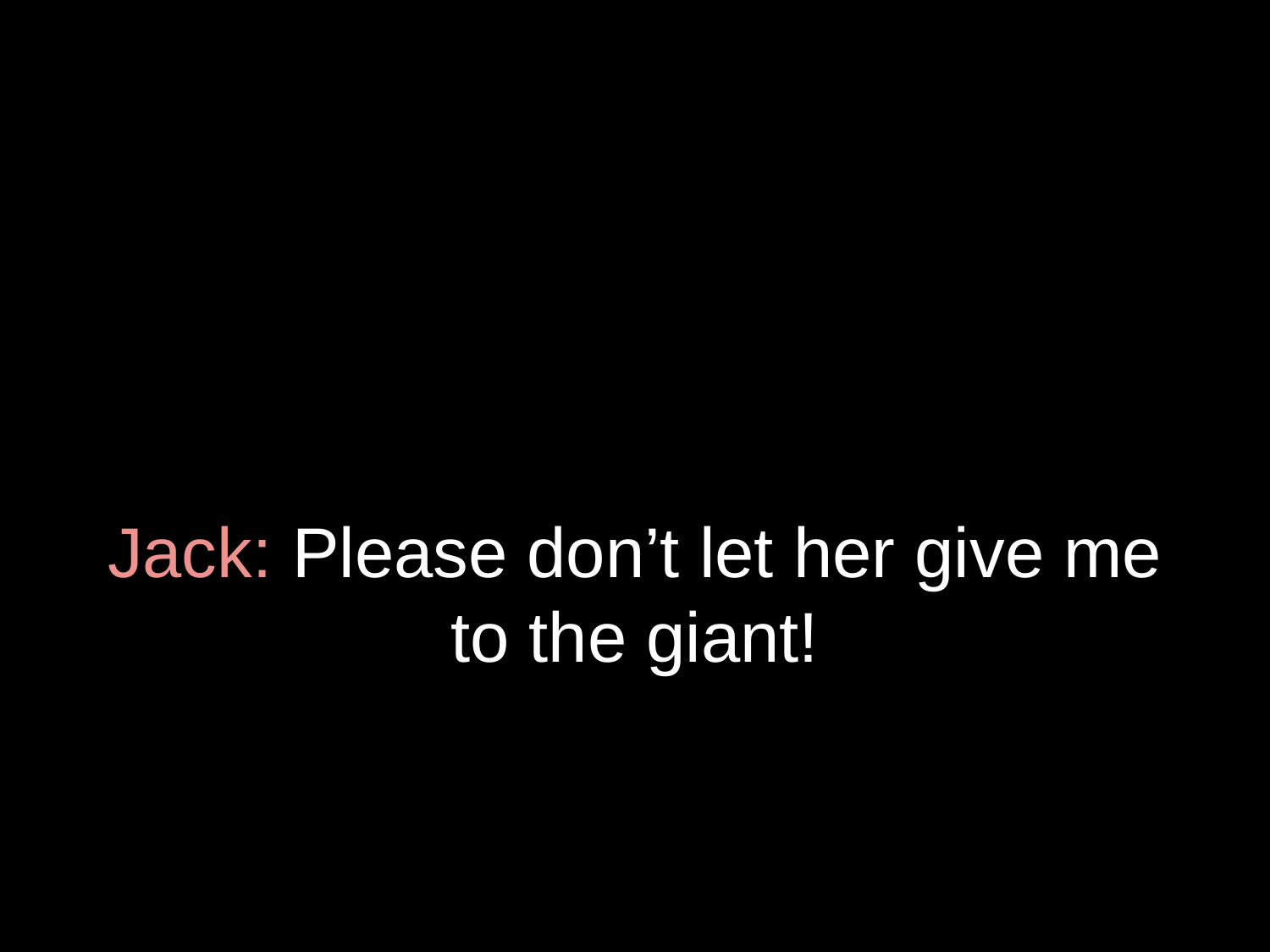

# Jack: Please don’t let her give me to the giant!